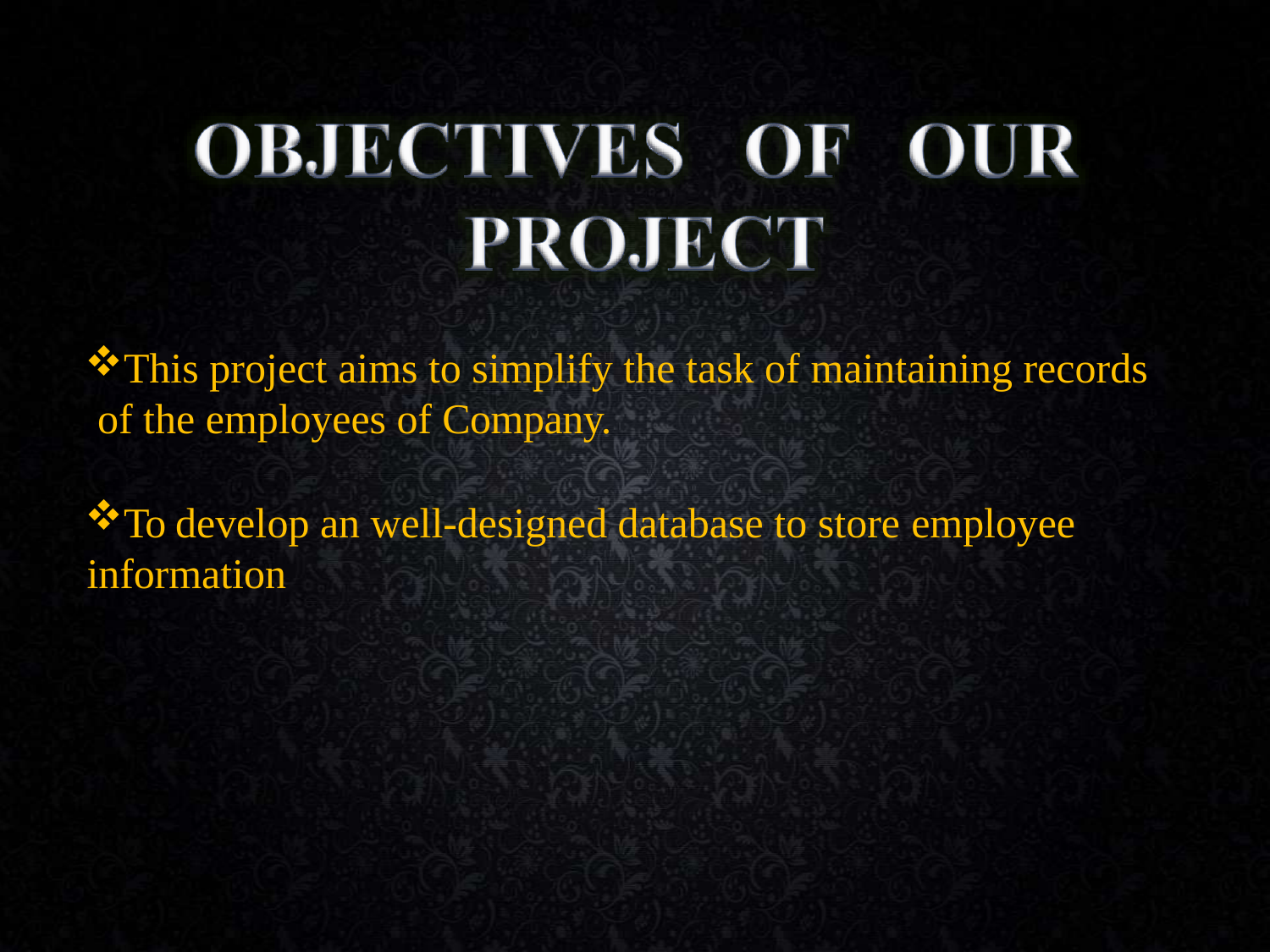

This project aims to simplify the task of maintaining records  of the employees of Company.

To develop an well-designed database to store employee  information